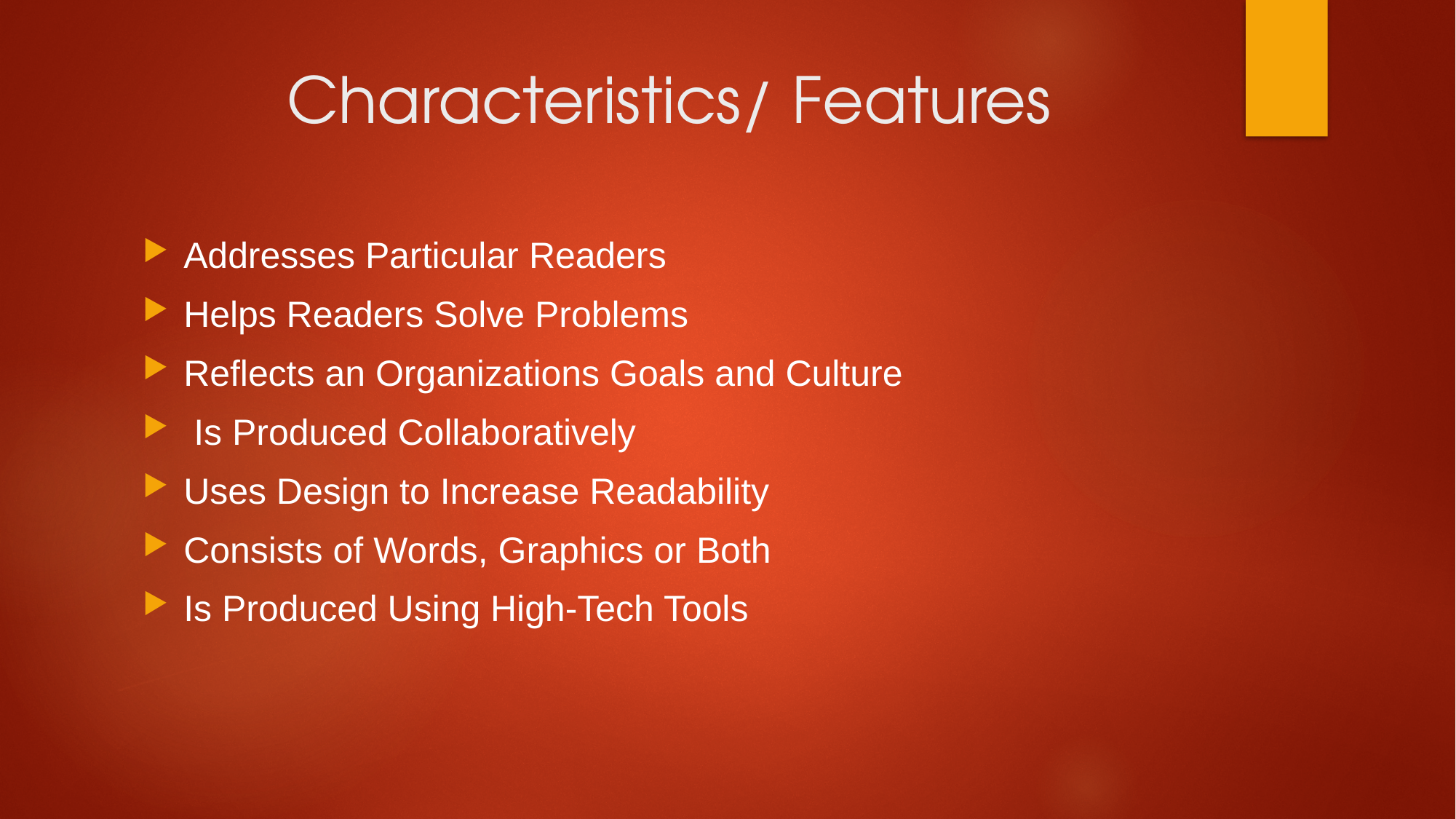

# Characteristics/ Features

Addresses Particular Readers
Helps Readers Solve Problems
Reflects an Organizations Goals and Culture
 Is Produced Collaboratively
Uses Design to Increase Readability
Consists of Words, Graphics or Both
Is Produced Using High-Tech Tools